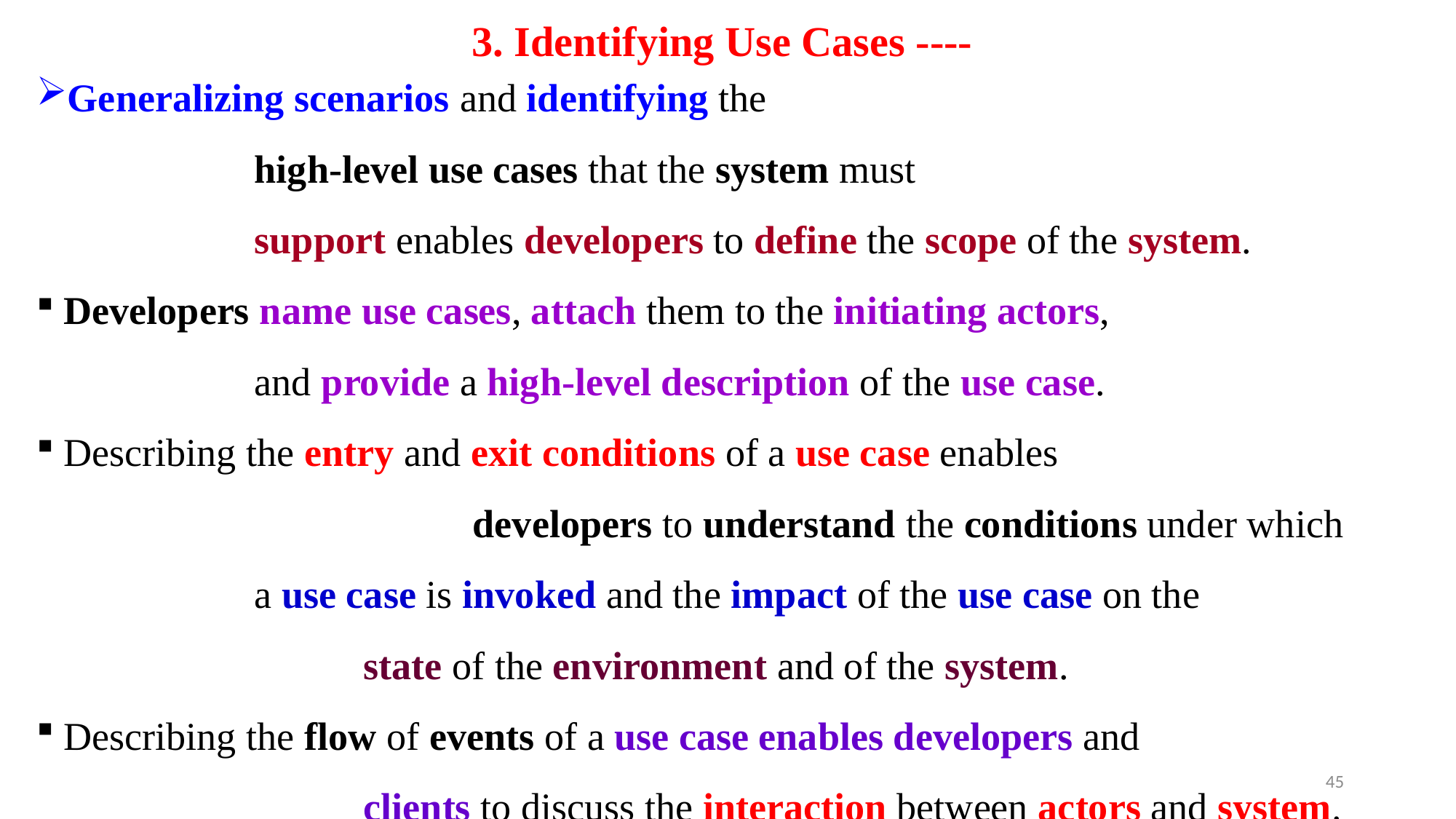

# 3. Identifying Use Cases ----
Generalizing scenarios and identifying the
		high-level use cases that the system must
		support enables developers to define the scope of the system.
Developers name use cases, attach them to the initiating actors,
		and provide a high-level description of the use case.
Describing the entry and exit conditions of a use case enables
				developers to understand the conditions under which
		a use case is invoked and the impact of the use case on the
			state of the environment and of the system.
Describing the flow of events of a use case enables developers and
			clients to discuss the interaction between actors and system.
45